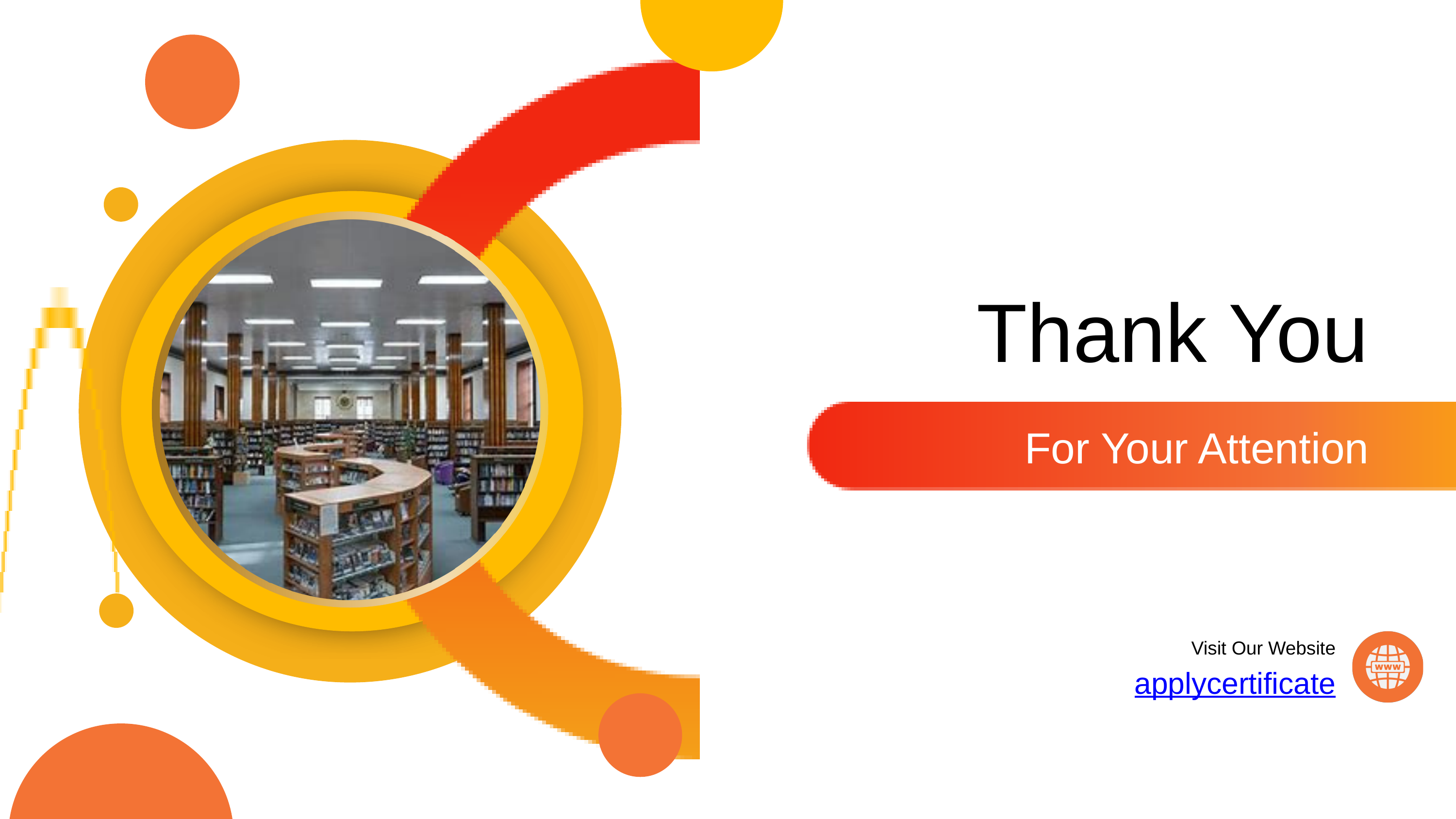

Thank You

For Your Attention

Visit Our Website
applycertificate